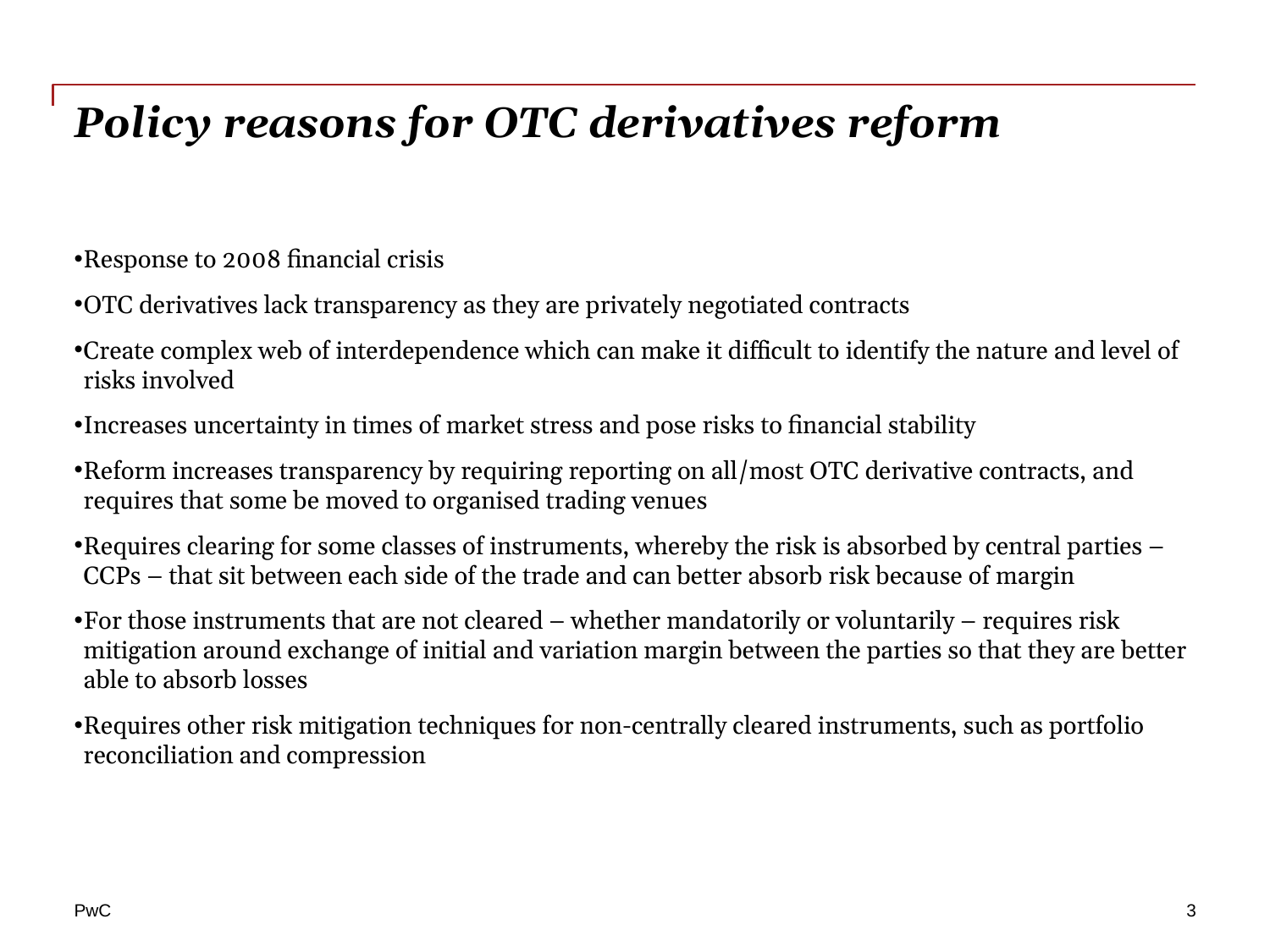

# Policy reasons for OTC derivatives reform
Response to 2008 financial crisis
OTC derivatives lack transparency as they are privately negotiated contracts
Create complex web of interdependence which can make it difficult to identify the nature and level of risks involved
Increases uncertainty in times of market stress and pose risks to financial stability
Reform increases transparency by requiring reporting on all/most OTC derivative contracts, and requires that some be moved to organised trading venues
Requires clearing for some classes of instruments, whereby the risk is absorbed by central parties – CCPs – that sit between each side of the trade and can better absorb risk because of margin
For those instruments that are not cleared – whether mandatorily or voluntarily – requires risk mitigation around exchange of initial and variation margin between the parties so that they are better able to absorb losses
Requires other risk mitigation techniques for non-centrally cleared instruments, such as portfolio reconciliation and compression

3